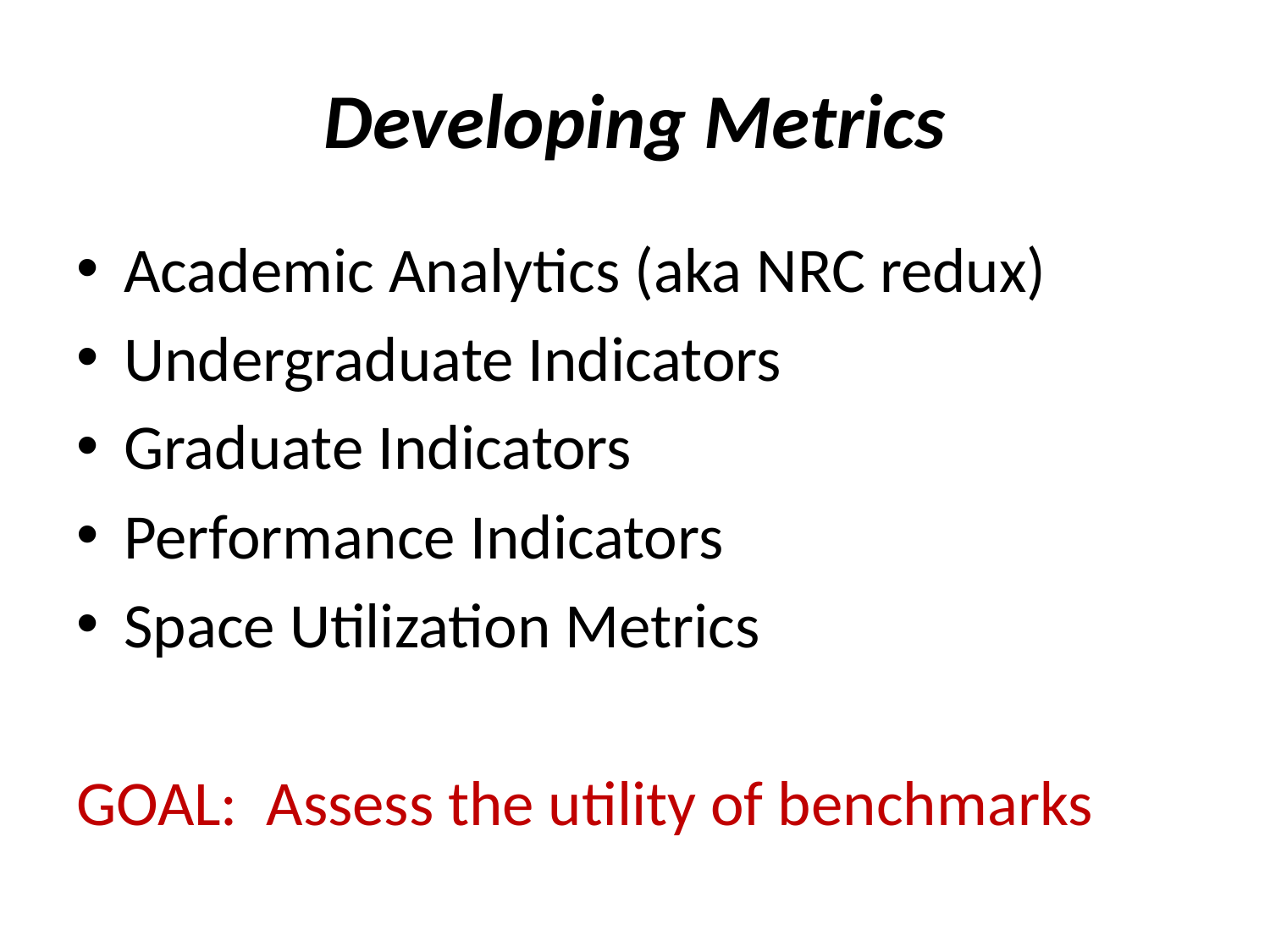

# Developing Metrics
Academic Analytics (aka NRC redux)
Undergraduate Indicators
Graduate Indicators
Performance Indicators
Space Utilization Metrics

GOAL:  Assess the utility of benchmarks